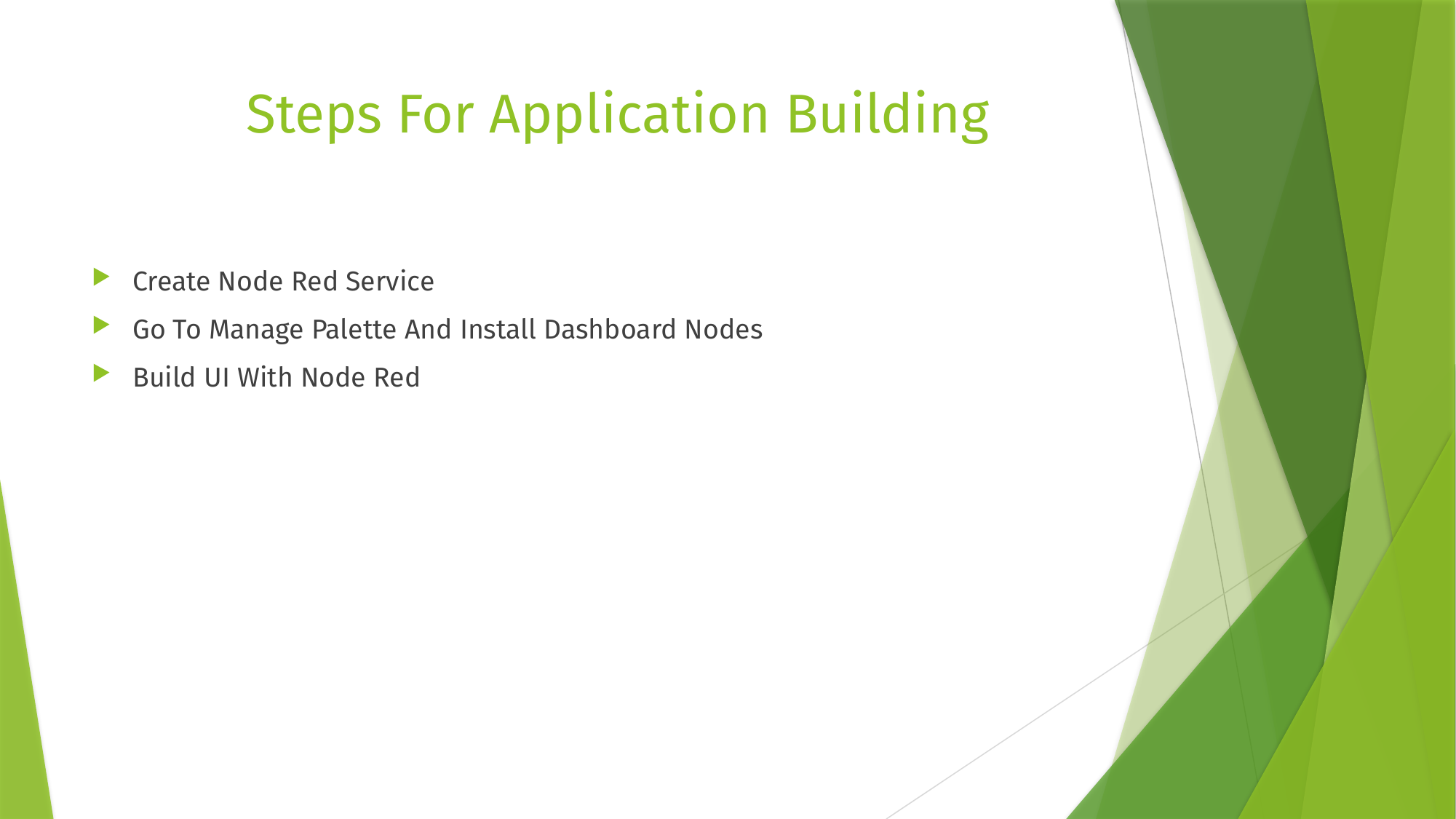

# Steps For Application Building
Create Node Red Service
Go To Manage Palette And Install Dashboard Nodes
Build UI With Node Red